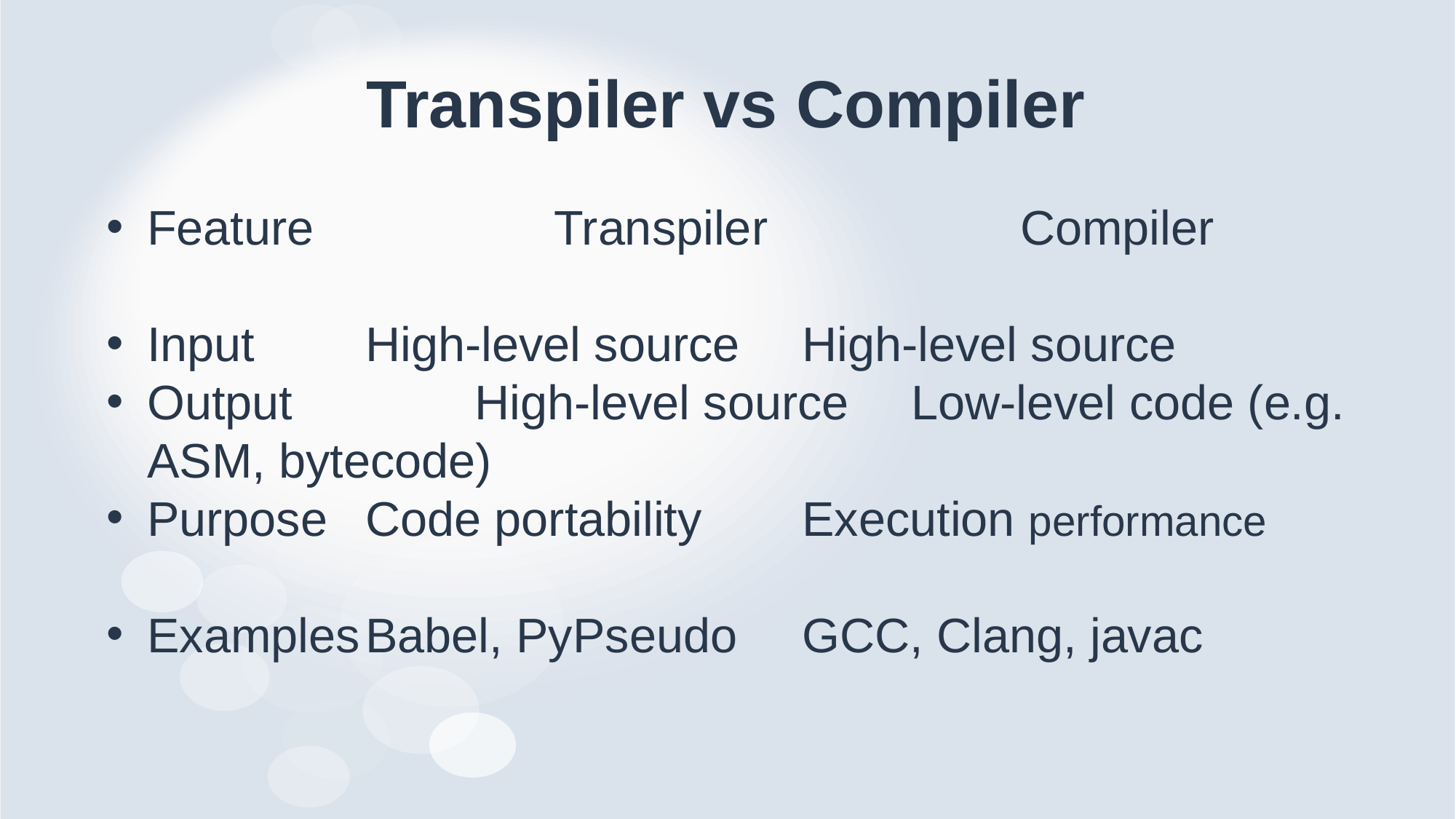

# Transpiler vs Compiler
Feature		      Transpiler			Compiler

Input		High-level source	High-level source
Output		High-level source	Low-level code (e.g. ASM, bytecode)
Purpose	Code portability	Execution performance

Examples	Babel, PyPseudo	GCC, Clang, javac